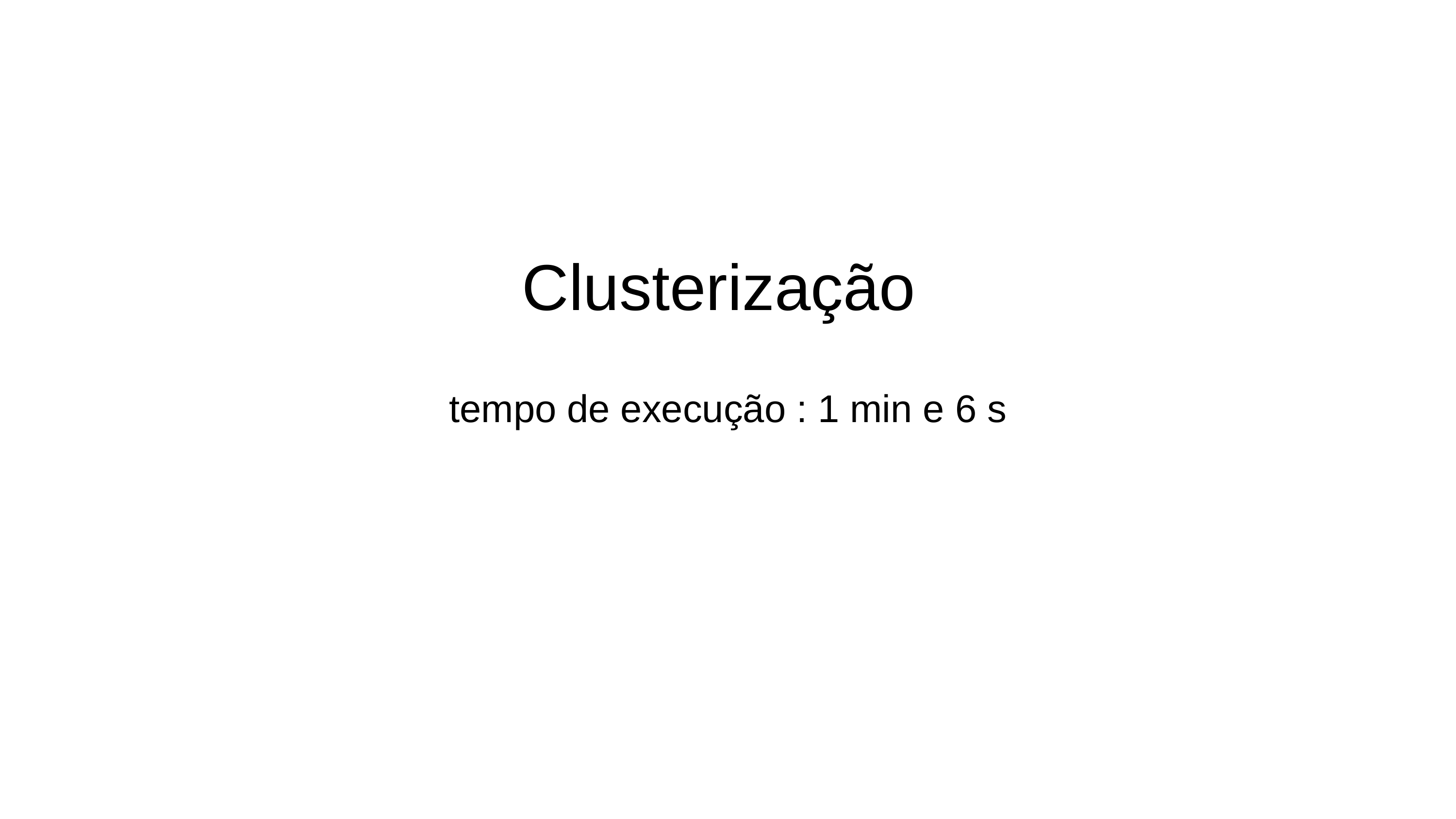

Clusterização
tempo de execução : 1 min e 6 s
08